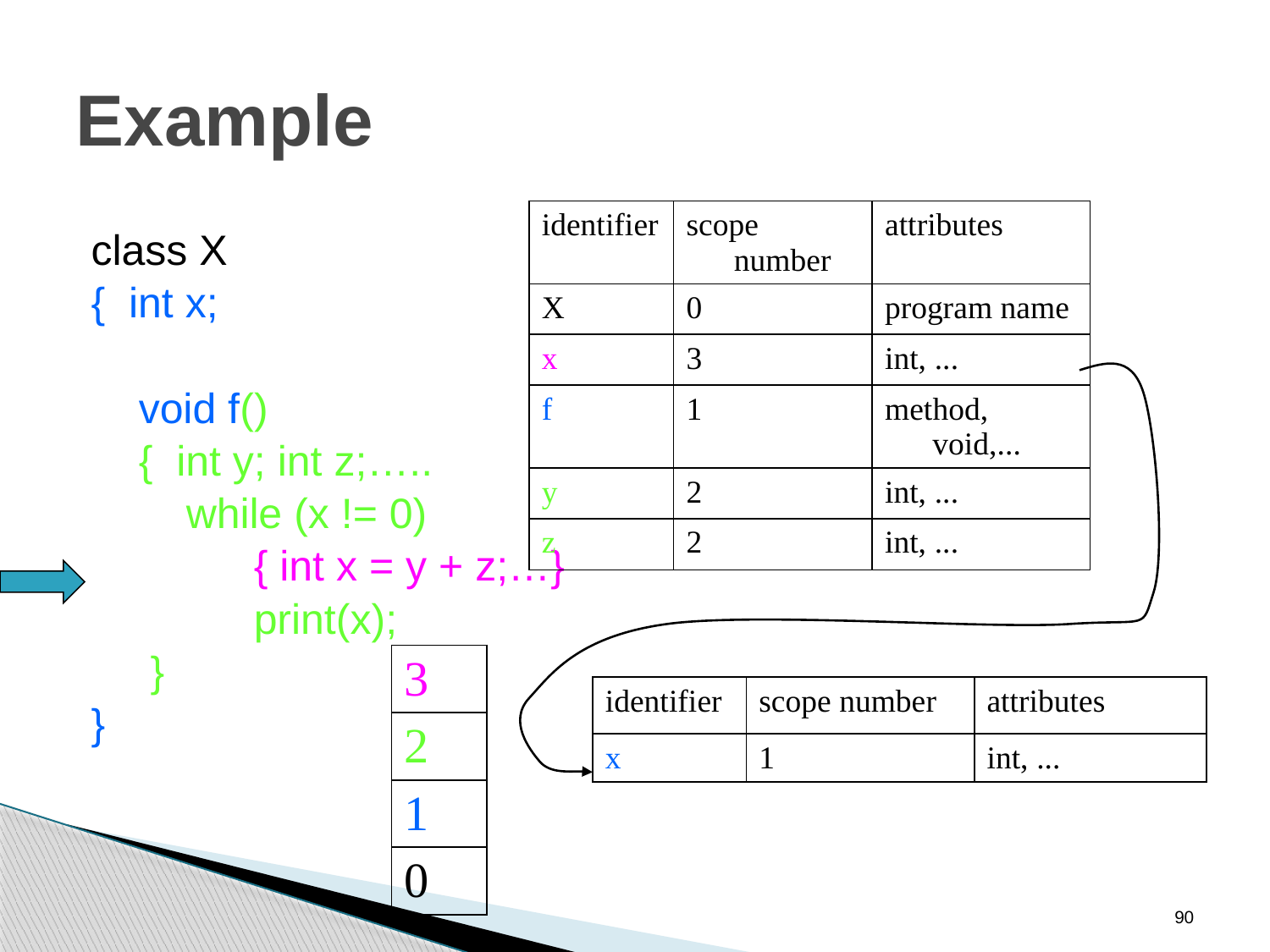

# Example
| identifier | scope number | attributes |
| --- | --- | --- |
| X | 0 | program name |
| x | 3 | int, ... |
| f | 1 | method, void,... |
| y | 2 | int, ... |
| z | 2 | int, ... |
class X
{  int x;

    void f()
    {  int y; int z;…..
        while (x != 0)
		{ int x = y + z;…}
		print(x);
     }
}

| 3 |
| --- |
| 2 |
| 1 |
| 0 |
| identifier | scope number | attributes \_ |
| --- | --- | --- |
| x | 1 | int, ... |
90